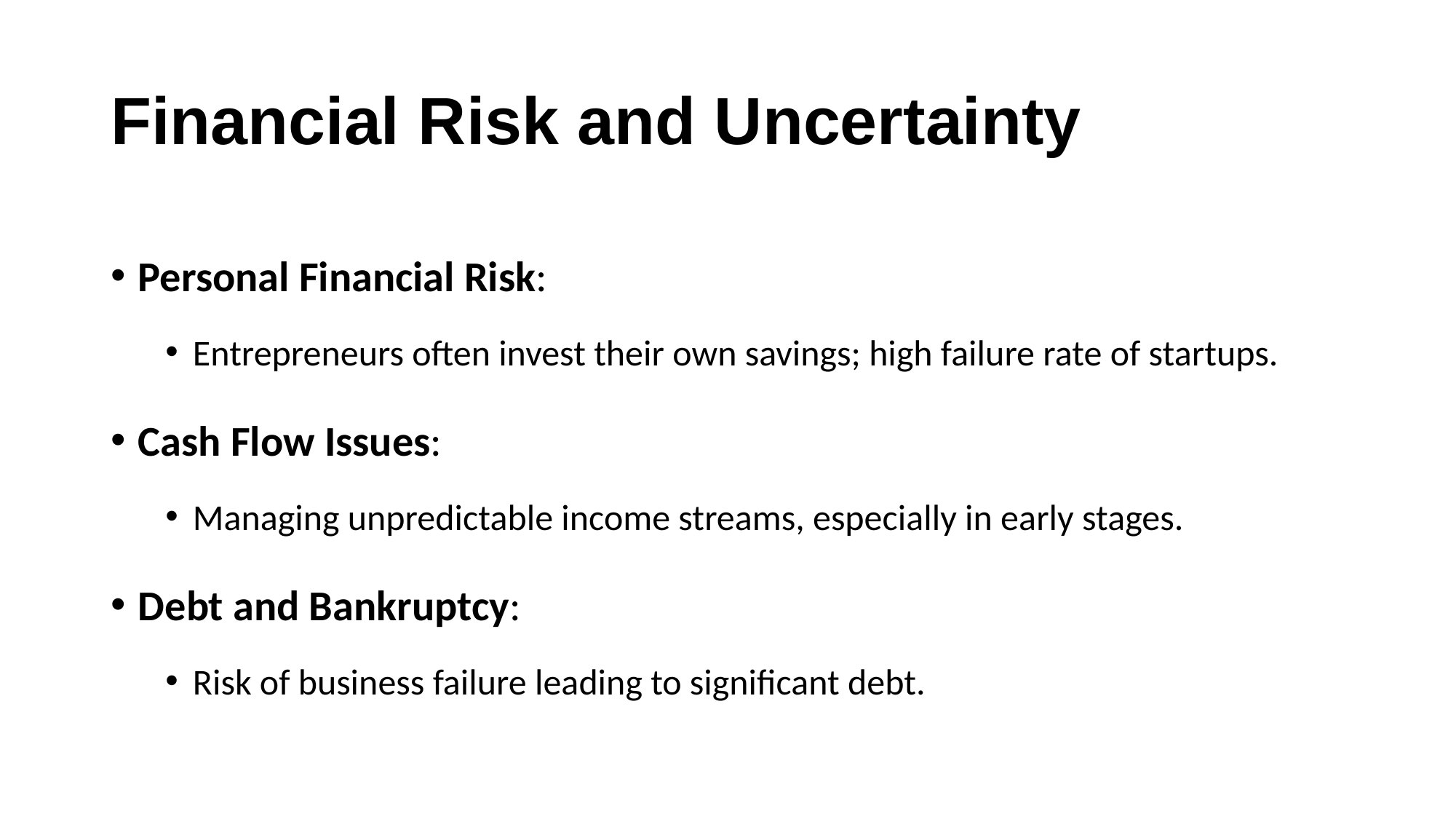

# Financial Risk and Uncertainty
Personal Financial Risk:
Entrepreneurs often invest their own savings; high failure rate of startups.
Cash Flow Issues:
Managing unpredictable income streams, especially in early stages.
Debt and Bankruptcy:
Risk of business failure leading to significant debt.